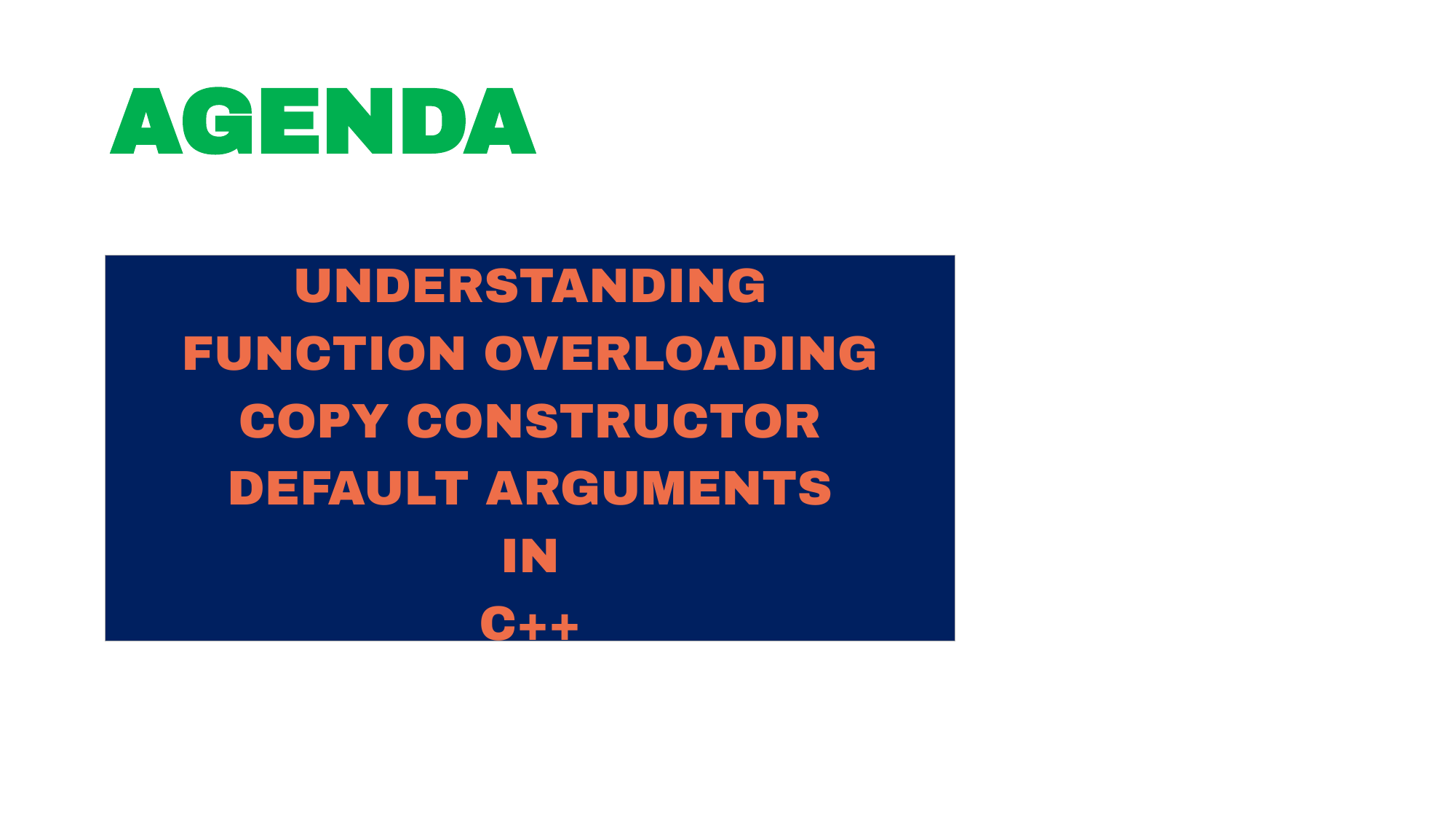

# AGENDA
UNDERSTANDING
FUNCTION OVERLOADING
COPY CONSTRUCTOR
DEFAULT ARGUMENTS
 IN
C++